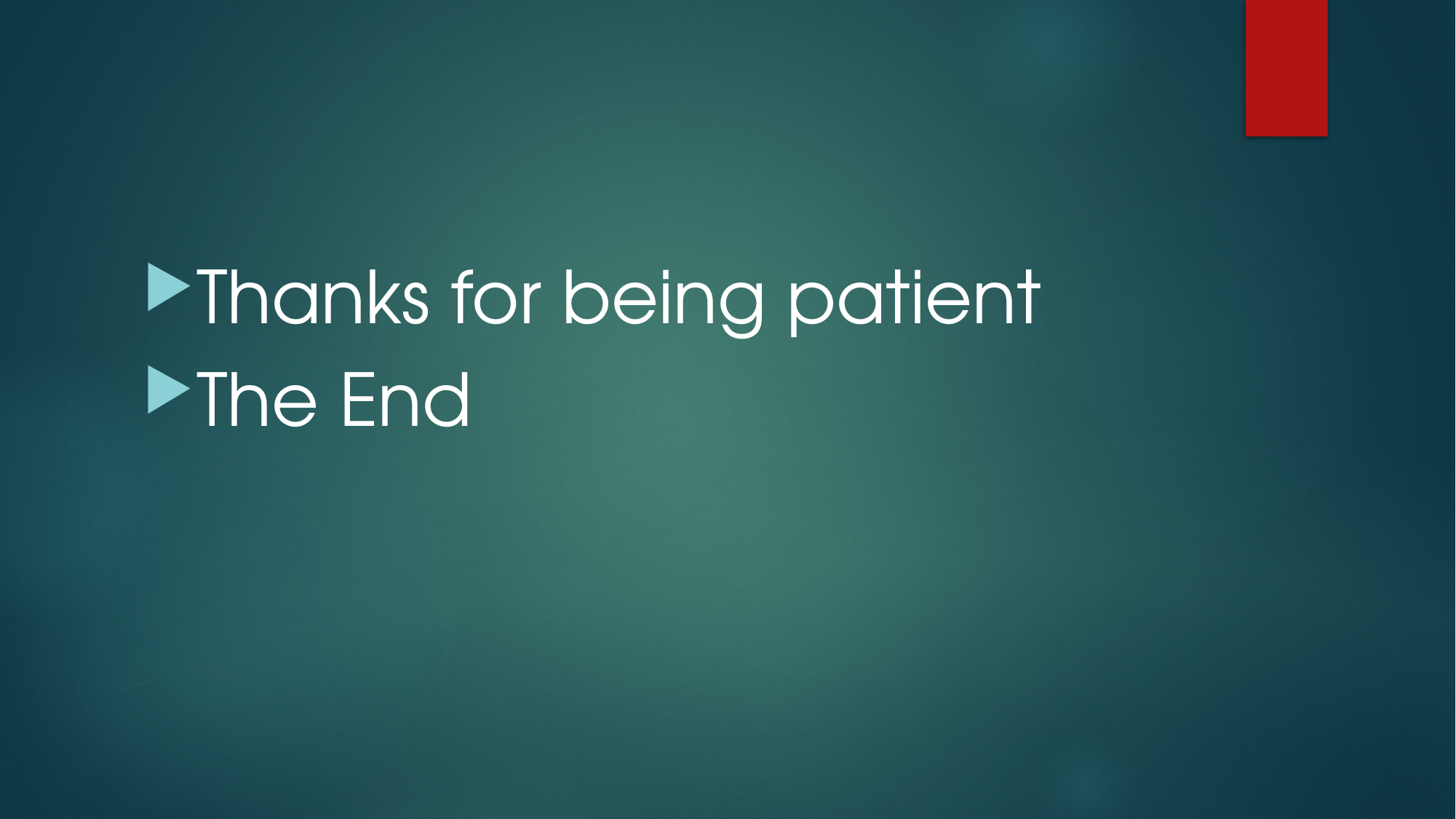

#
Thanks for being patient
The End